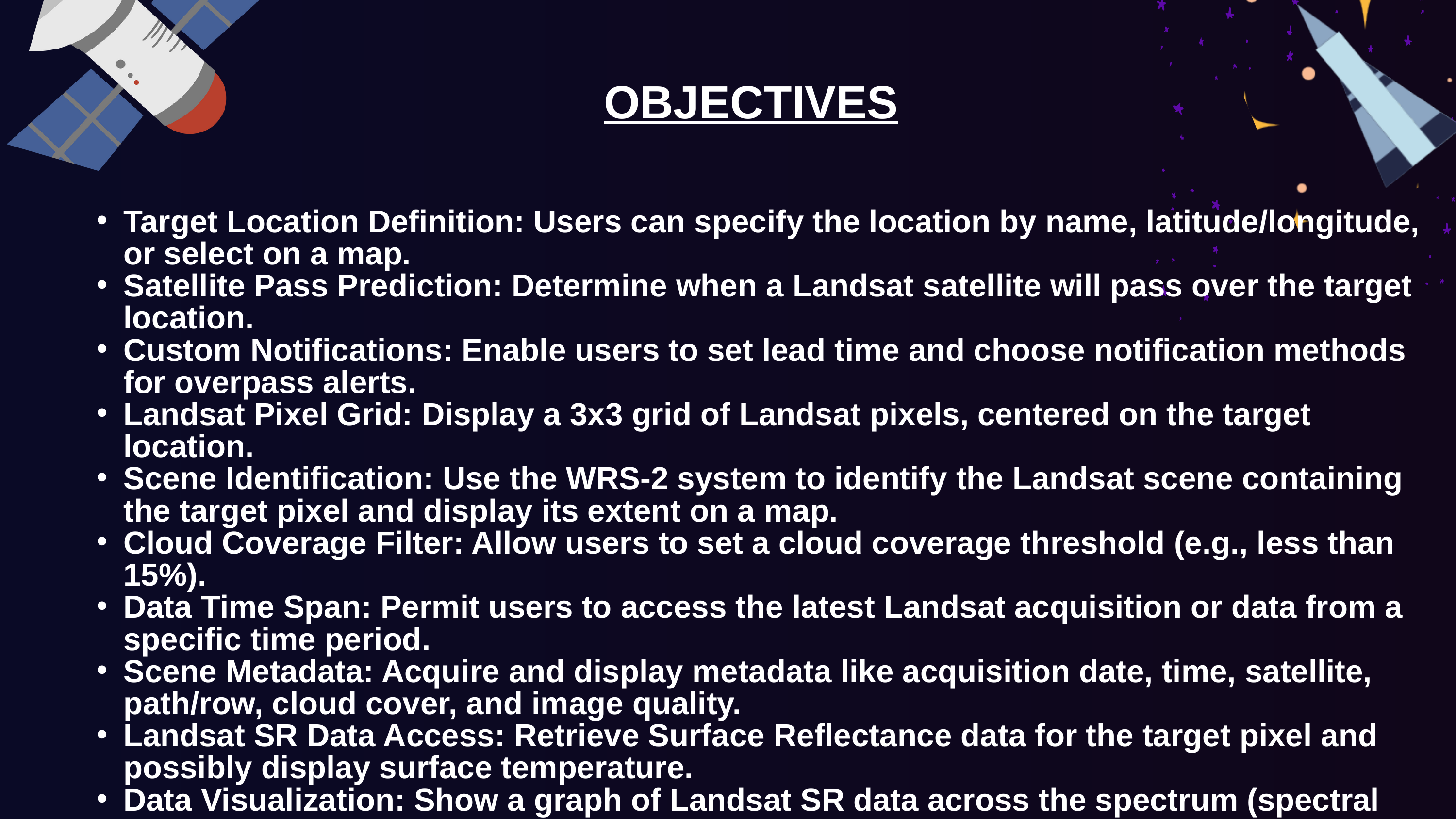

OBJECTIVES
Target Location Definition: Users can specify the location by name, latitude/longitude, or select on a map.
Satellite Pass Prediction: Determine when a Landsat satellite will pass over the target location.
Custom Notifications: Enable users to set lead time and choose notification methods for overpass alerts.
Landsat Pixel Grid: Display a 3x3 grid of Landsat pixels, centered on the target location.
Scene Identification: Use the WRS-2 system to identify the Landsat scene containing the target pixel and display its extent on a map.
Cloud Coverage Filter: Allow users to set a cloud coverage threshold (e.g., less than 15%).
Data Time Span: Permit users to access the latest Landsat acquisition or data from a specific time period.
Scene Metadata: Acquire and display metadata like acquisition date, time, satellite, path/row, cloud cover, and image quality.
Landsat SR Data Access: Retrieve Surface Reflectance data for the target pixel and possibly display surface temperature.
Data Visualization: Show a graph of Landsat SR data across the spectrum (spectral signature) along with metadata.
Data Export: Allow users to download or share data in formats like CSV